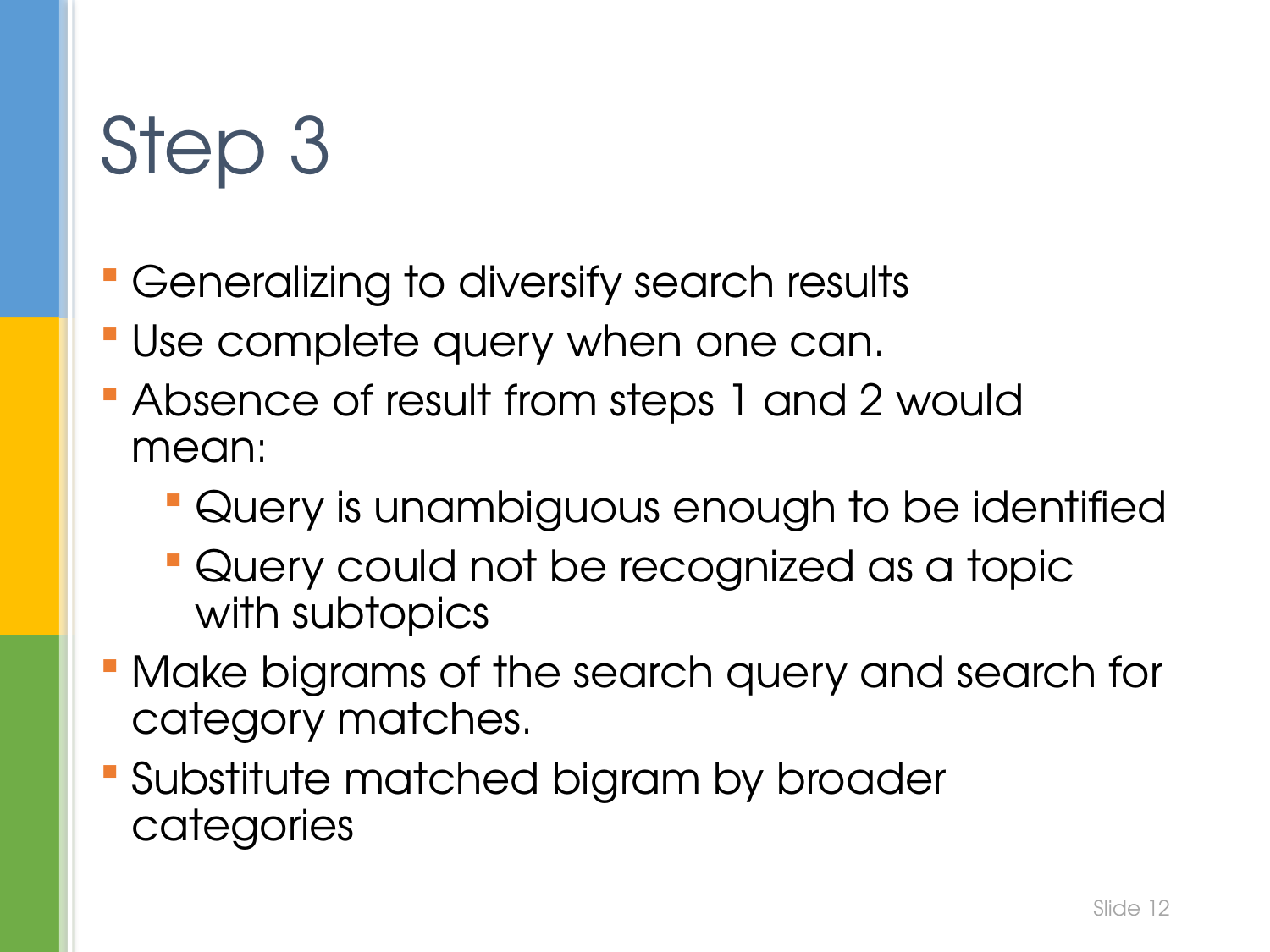

# Step 3
Generalizing to diversify search results
Use complete query when one can.
Absence of result from steps 1 and 2 would mean:
Query is unambiguous enough to be identified
Query could not be recognized as a topic with subtopics
Make bigrams of the search query and search for category matches.
Substitute matched bigram by broader categories
12